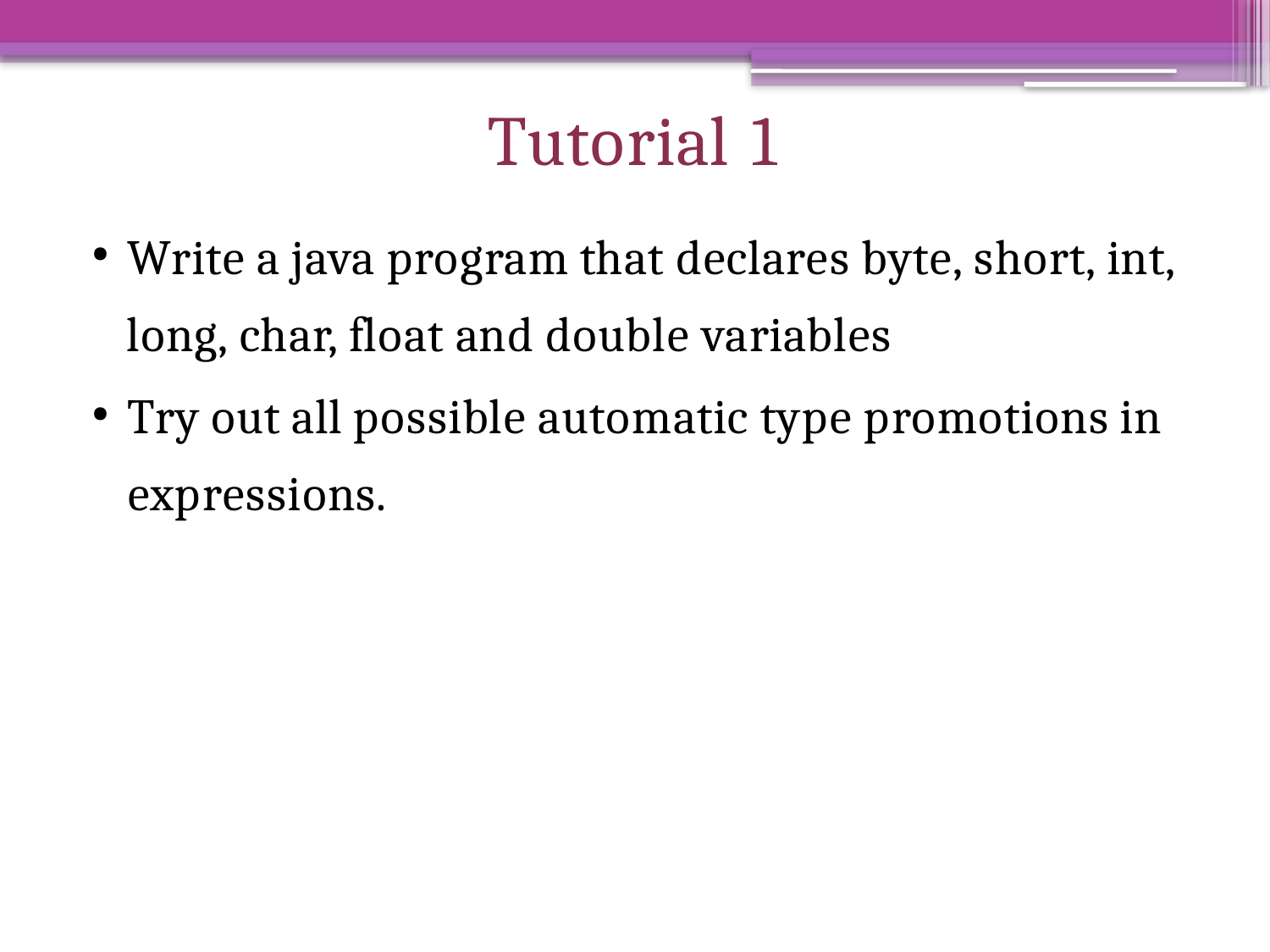

# Tutorial 1
Write a java program that declares byte, short, int, long, char, float and double variables
Try out all possible automatic type promotions in expressions.